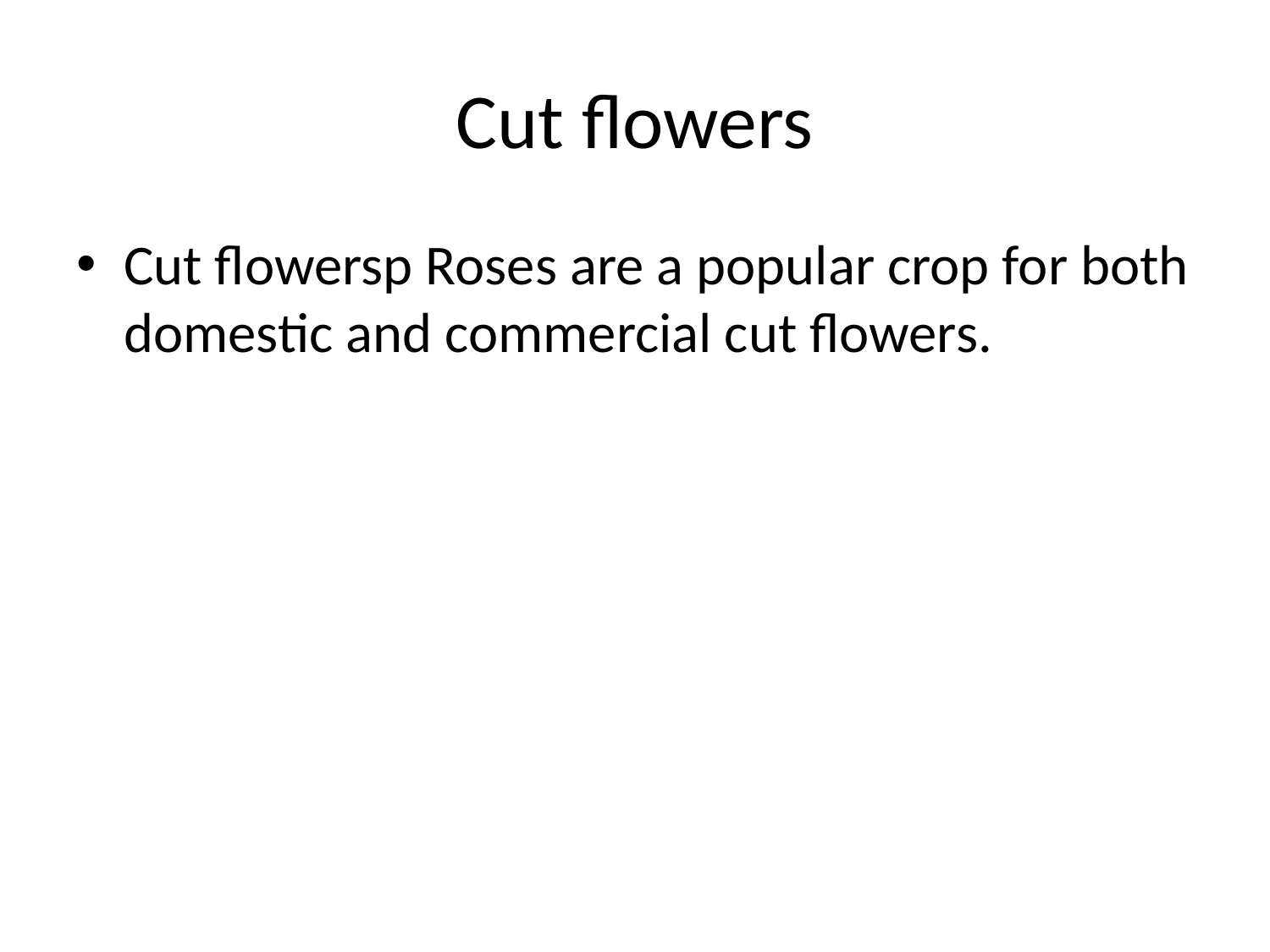

# Cut flowers
Cut flowersp Roses are a popular crop for both domestic and commercial cut flowers.